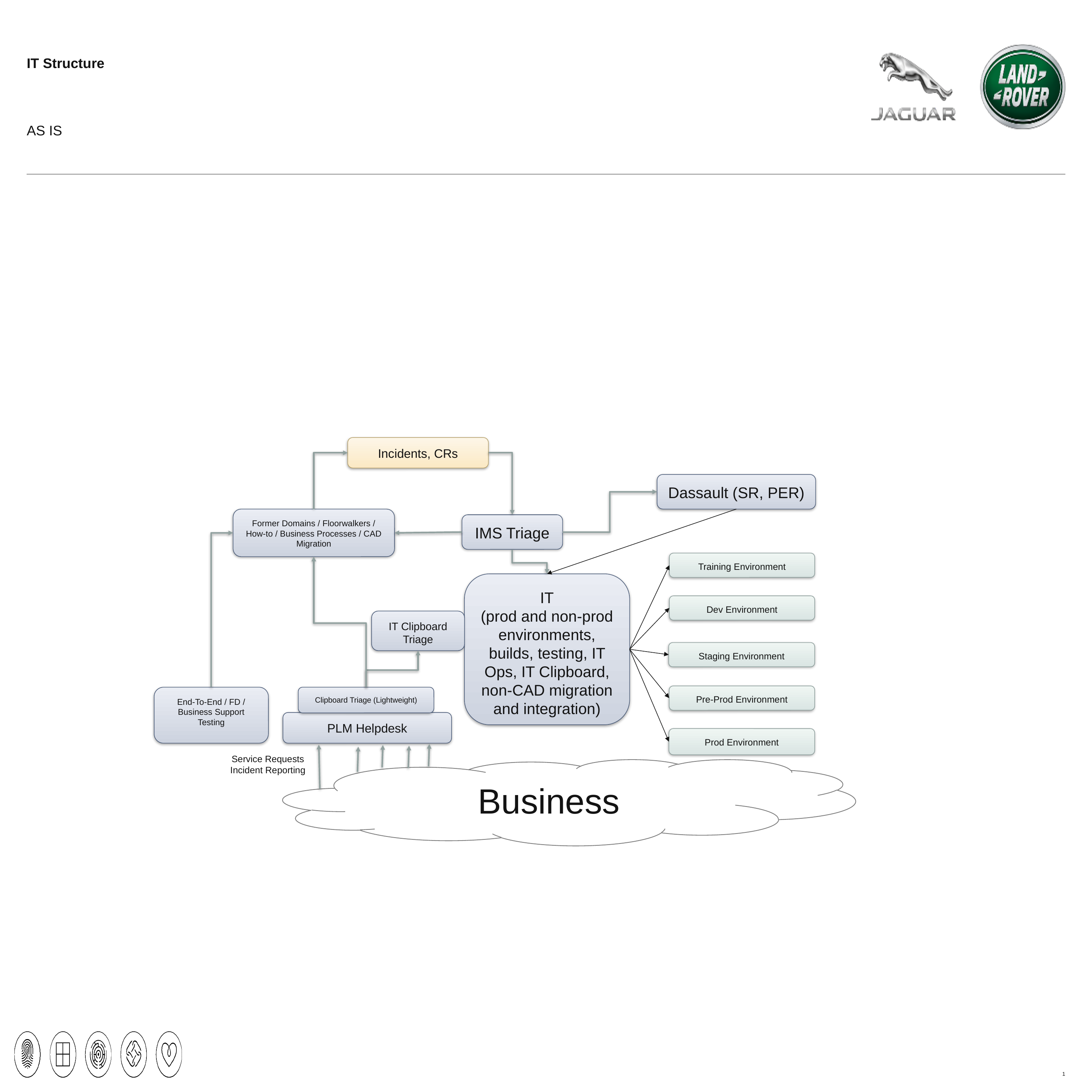

# IT Structure
AS IS
Incidents, CRs
Dassault (SR, PER)
Former Domains / Floorwalkers / How-to / Business Processes / CAD Migration
IMS Triage
Training Environment
IT
(prod and non-prod environments, builds, testing, IT Ops, IT Clipboard, non-CAD migration and integration)
Dev Environment
IT Clipboard Triage
Staging Environment
Pre-Prod Environment
End-To-End / FD / Business Support Testing
Clipboard Triage (Lightweight)
PLM Helpdesk
Prod Environment
Service Requests
Incident Reporting
Business
1